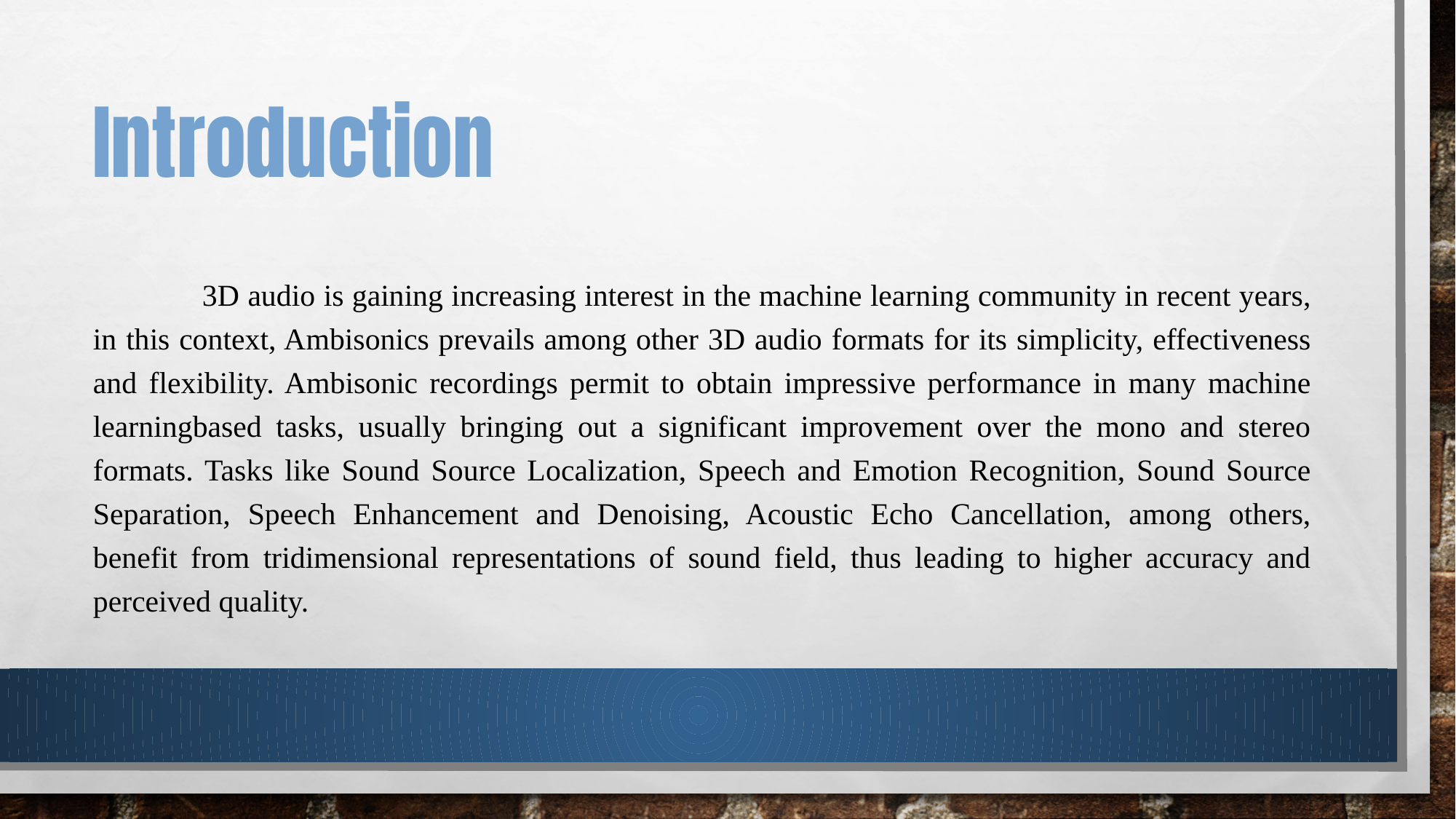

# Introduction
	3D audio is gaining increasing interest in the machine learning community in recent years, in this context, Ambisonics prevails among other 3D audio formats for its simplicity, effectiveness and flexibility. Ambisonic recordings permit to obtain impressive performance in many machine learningbased tasks, usually bringing out a significant improvement over the mono and stereo formats. Tasks like Sound Source Localization, Speech and Emotion Recognition, Sound Source Separation, Speech Enhancement and Denoising, Acoustic Echo Cancellation, among others, benefit from tridimensional representations of sound field, thus leading to higher accuracy and perceived quality.